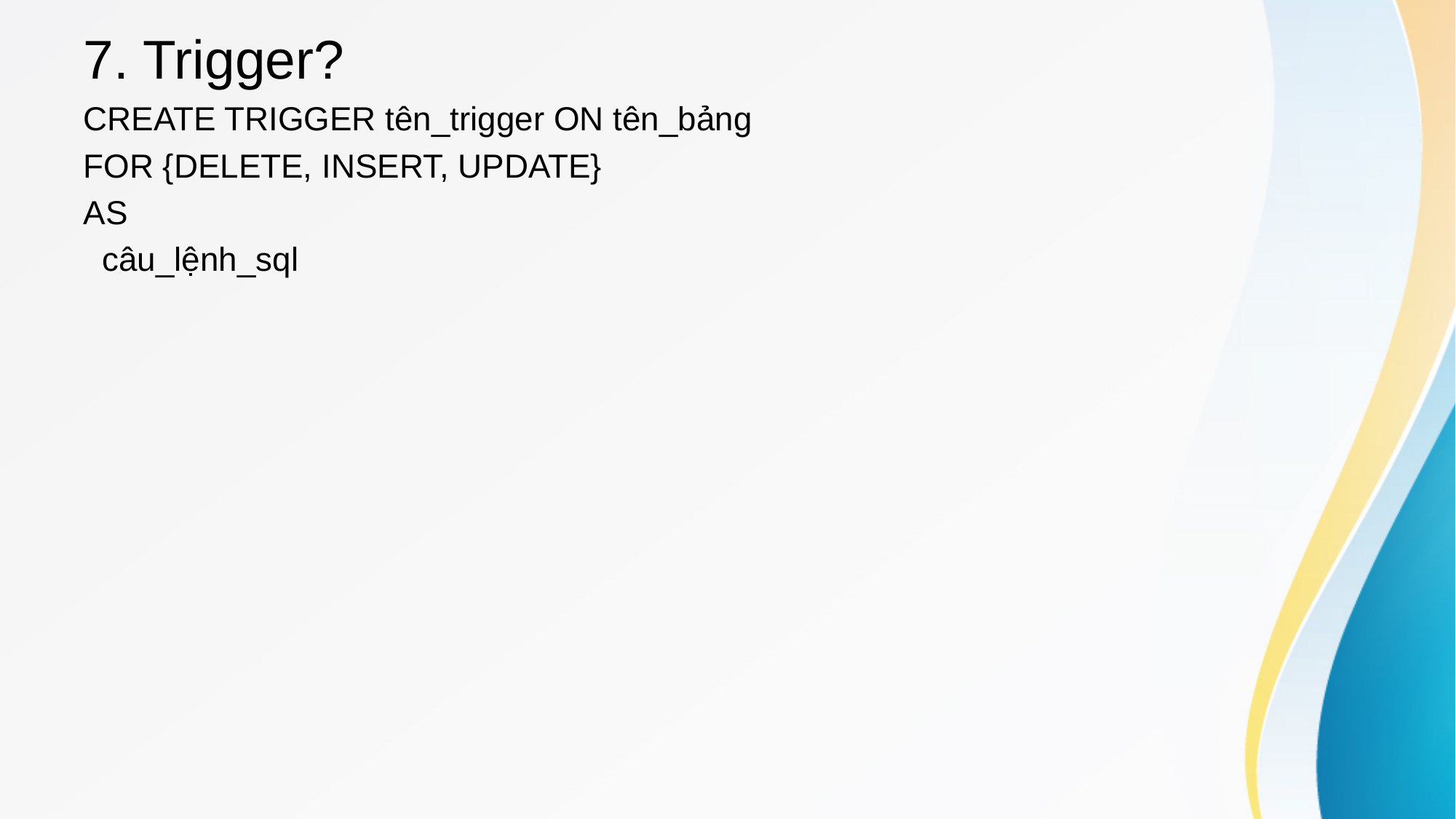

# 7. Trigger?
CREATE TRIGGER tên_trigger ON tên_bảng
FOR {DELETE, INSERT, UPDATE}
AS
  câu_lệnh_sql